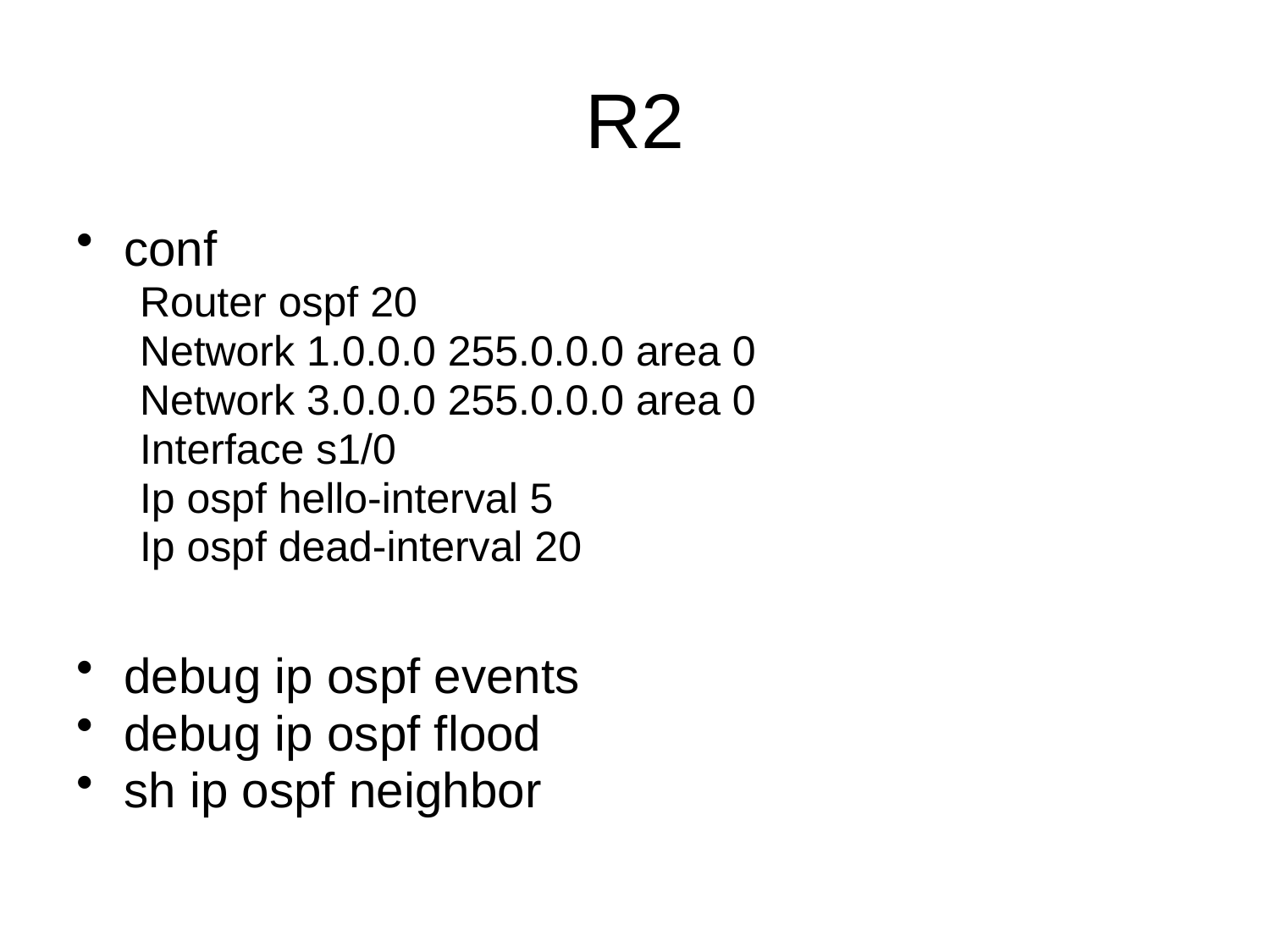

# R2
conf
Router ospf 20
Network 1.0.0.0 255.0.0.0 area 0
Network 3.0.0.0 255.0.0.0 area 0
Interface s1/0
Ip ospf hello-interval 5
Ip ospf dead-interval 20

debug ip ospf events
debug ip ospf flood
sh ip ospf neighbor